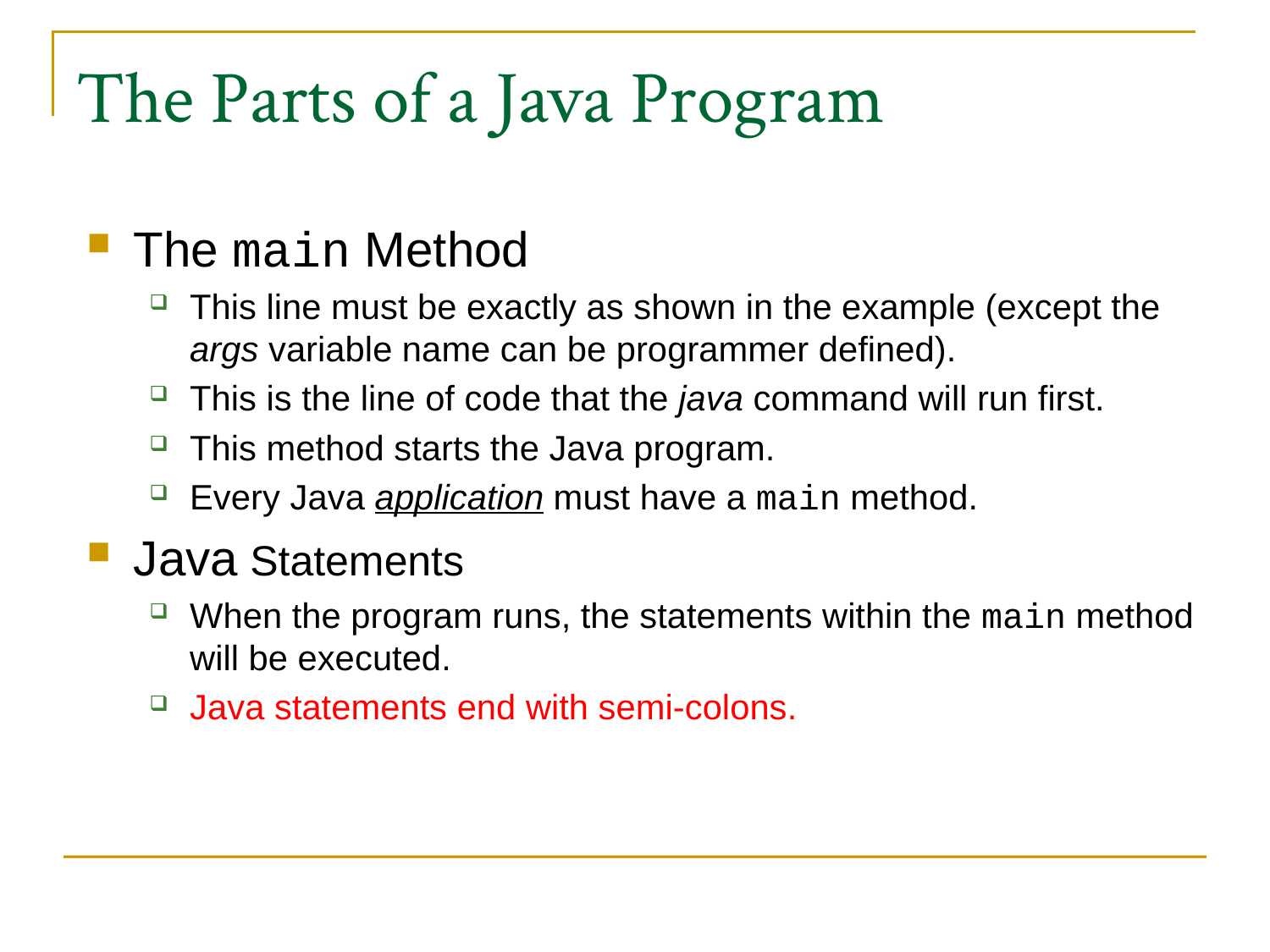

# The Parts of a Java Program
The main Method
This line must be exactly as shown in the example (except the args variable name can be programmer defined).
This is the line of code that the java command will run first.
This method starts the Java program.
Every Java application must have a main method.
Java Statements
When the program runs, the statements within the main method will be executed.
Java statements end with semi-colons.